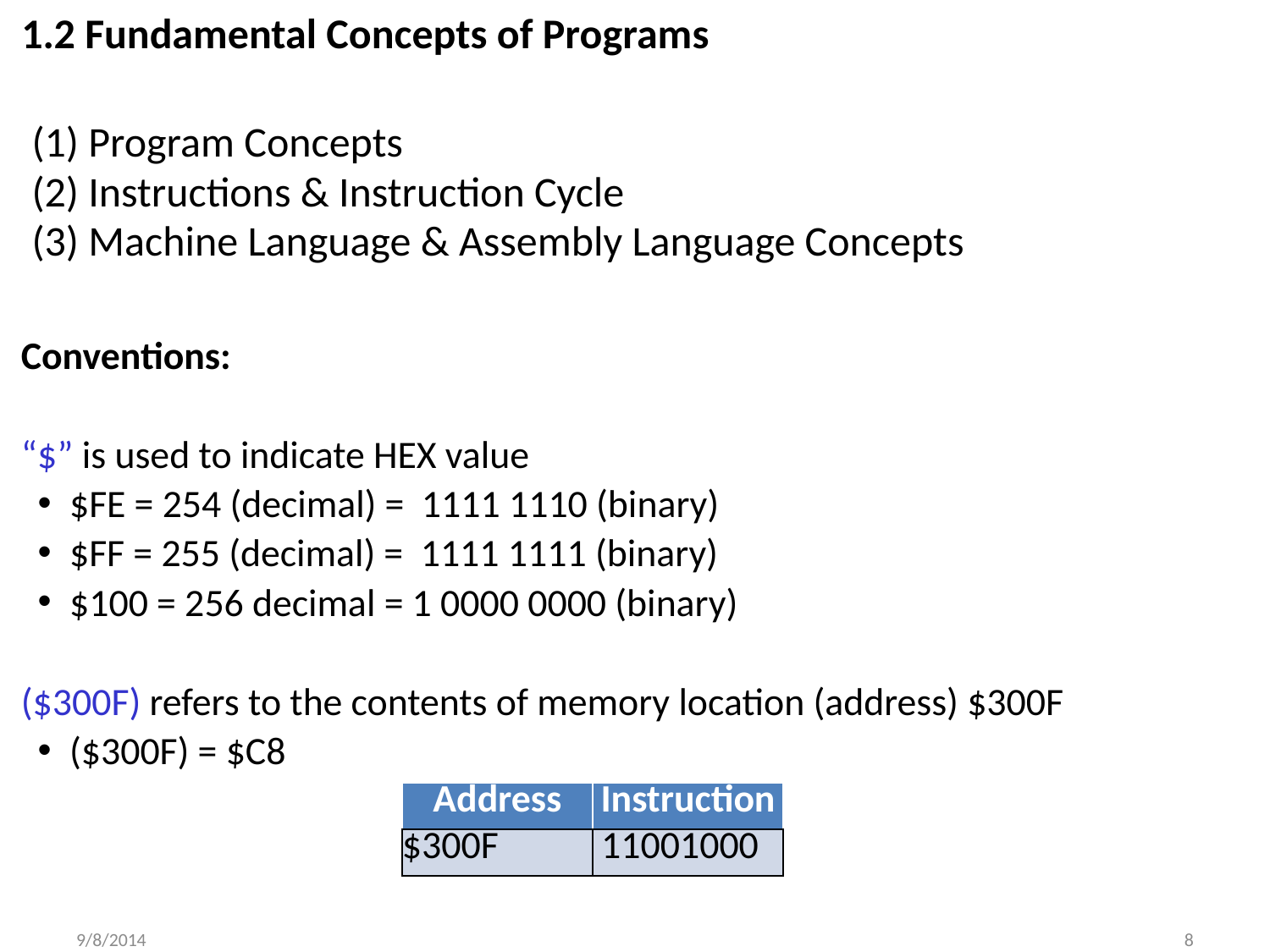

1.2 Fundamental Concepts of Programs
(1) Program Concepts
(2) Instructions & Instruction Cycle
(3) Machine Language & Assembly Language Concepts
Conventions:

“$” is used to indicate HEX value
$FE = 254 (decimal) =  1111 1110 (binary)
$FF = 255 (decimal) =  1111 1111 (binary)
$100 = 256 decimal = 1 0000 0000 (binary)

($300F) refers to the contents of memory location (address) $300F
($300F) = $C8
| Address | Instruction |
| --- | --- |
| $300F | 11001000 |
9/8/2014
8